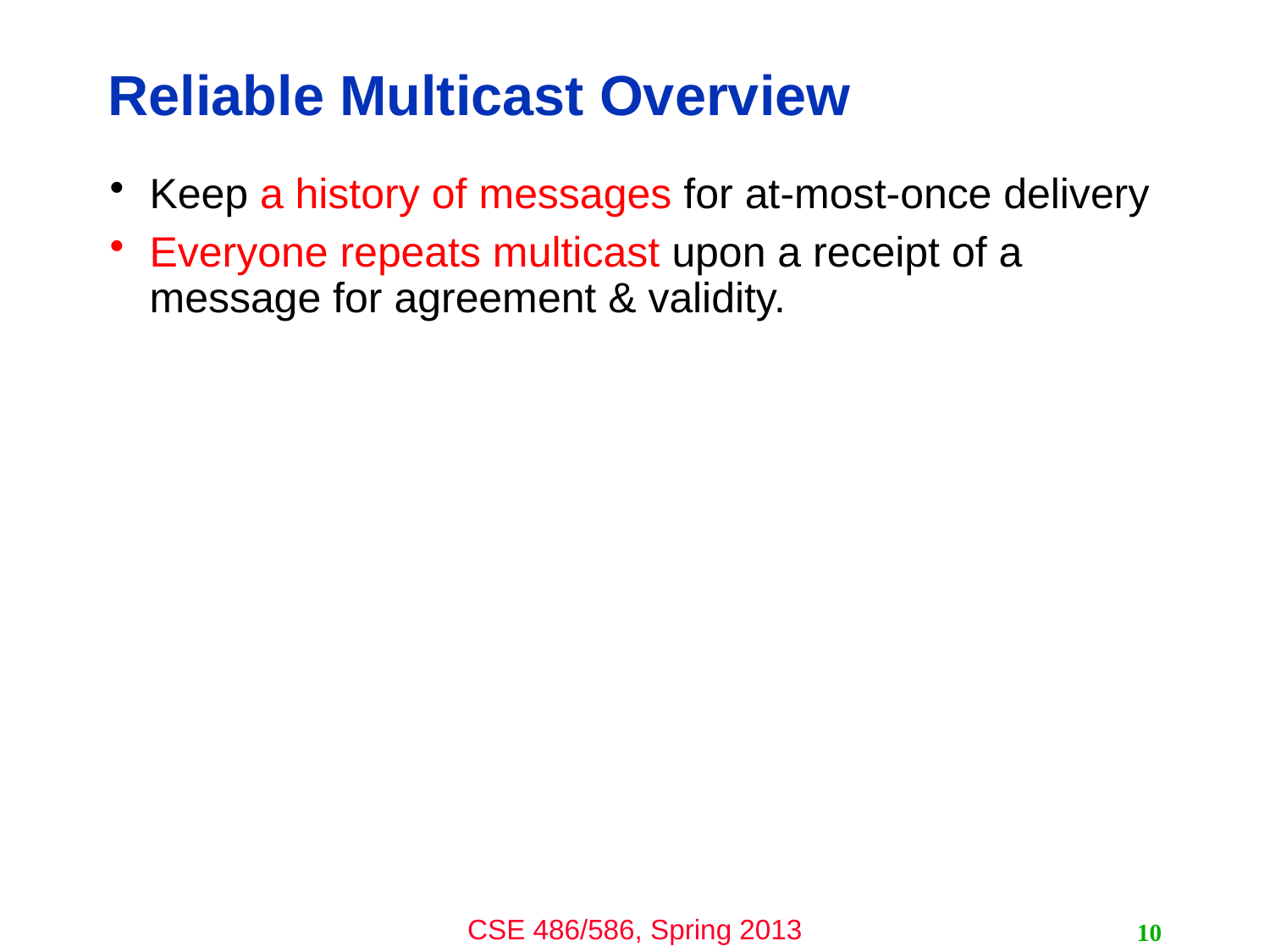

# Reliable Multicast Overview
Keep a history of messages for at-most-once delivery
Everyone repeats multicast upon a receipt of a message for agreement & validity.
10